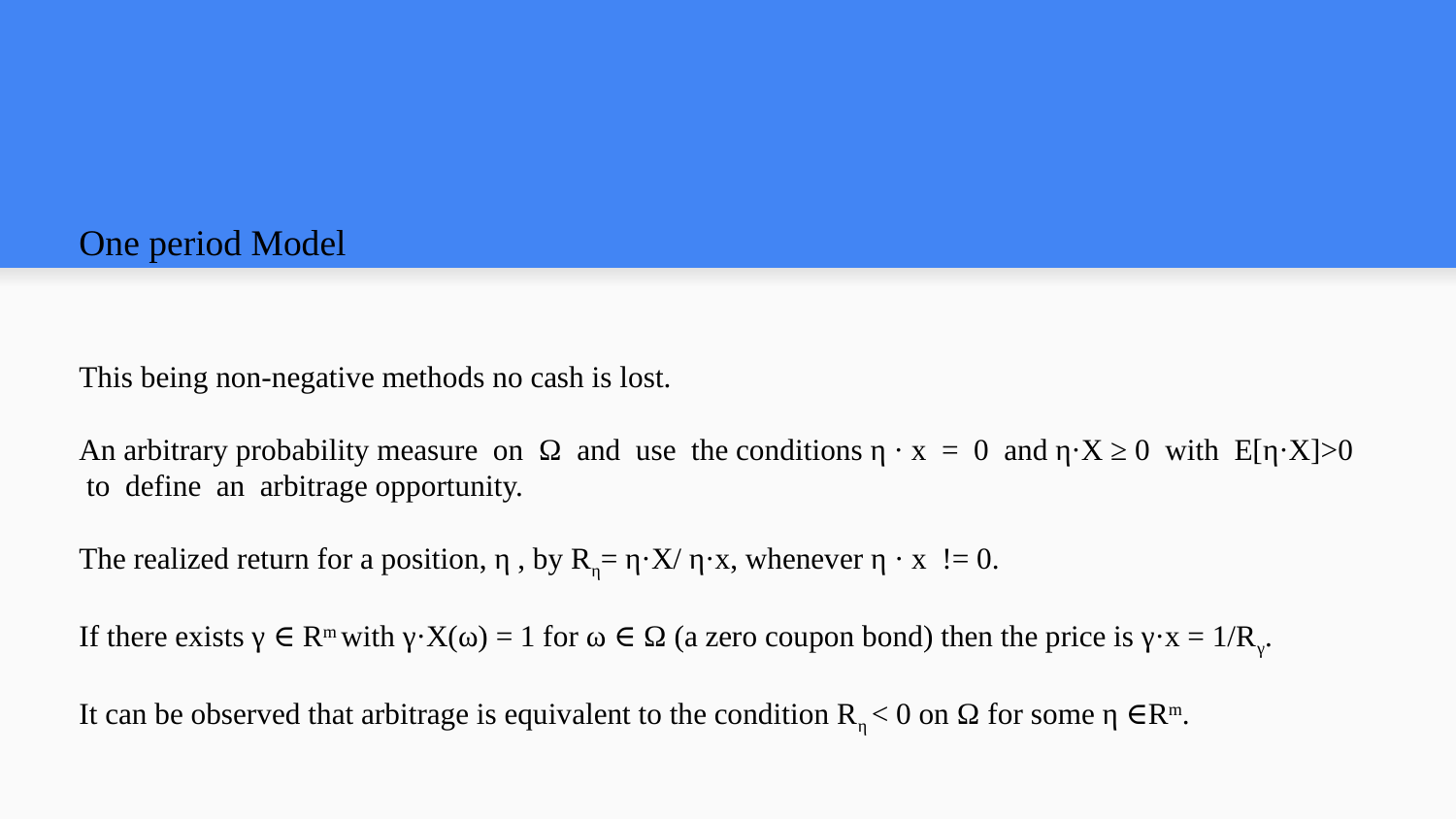

# One period Model
This being non-negative methods no cash is lost.

An arbitrary probability measure  on  Ω  and  use  the conditions η · x  =  0  and η·X ≥ 0  with  E[η·X]>0  to  define  an  arbitrage opportunity.

The realized return for a position, η , by Rη= η·X/ η·x, whenever η · x  != 0.

If there exists γ ∈ Rm with γ·X(ω) = 1 for ω ∈ Ω (a zero coupon bond) then the price is γ·x = 1/Rγ.

It can be observed that arbitrage is equivalent to the condition Rη < 0 on Ω for some η ∈Rm.